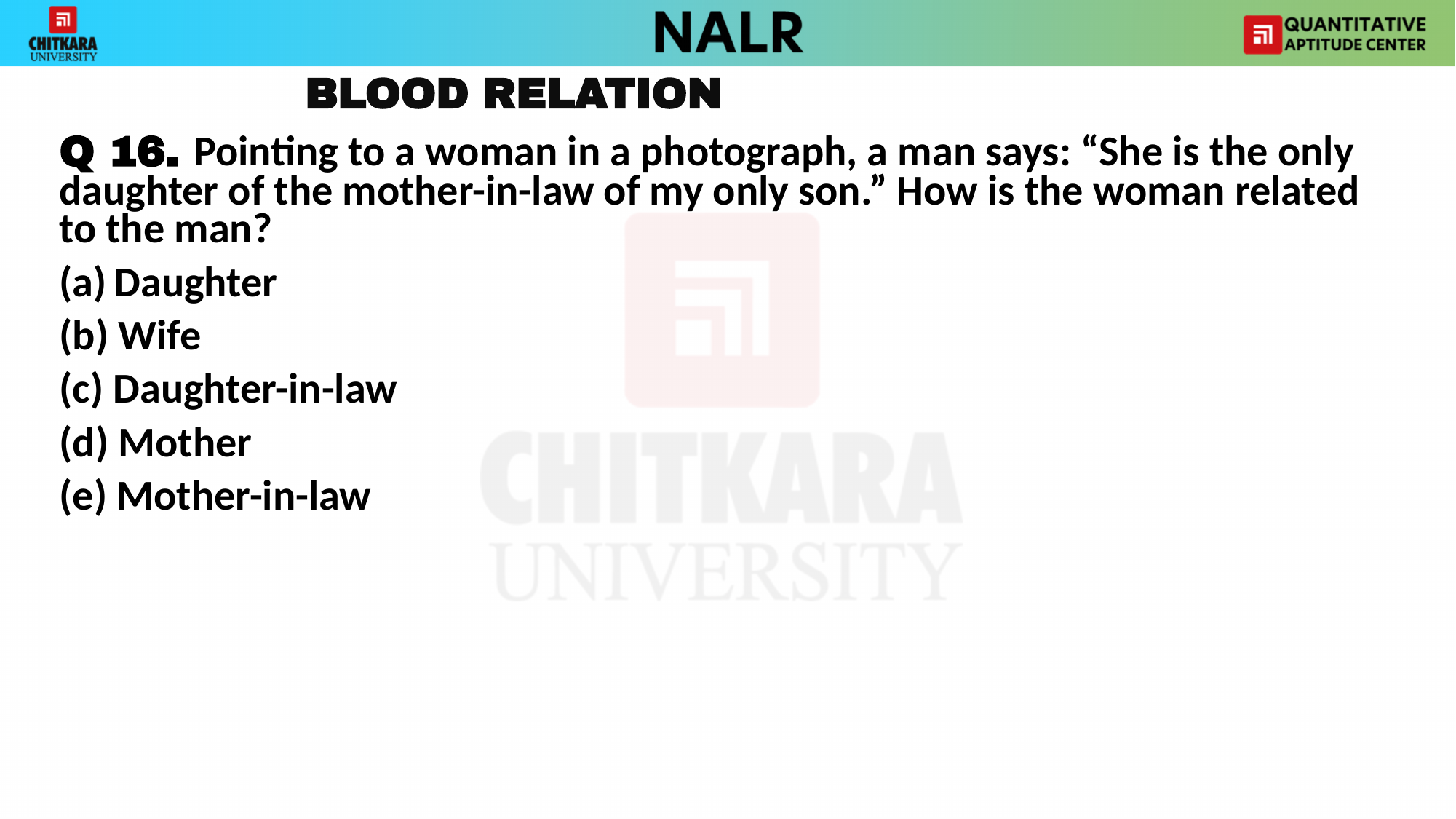

BLOOD RELATION
Q 16. Pointing to a woman in a photograph, a man says: “She is the only daughter of the mother-in-law of my only son.” How is the woman related to the man?
Daughter
(b) Wife
(c) Daughter-in-law
(d) Mother
(e) Mother-in-law